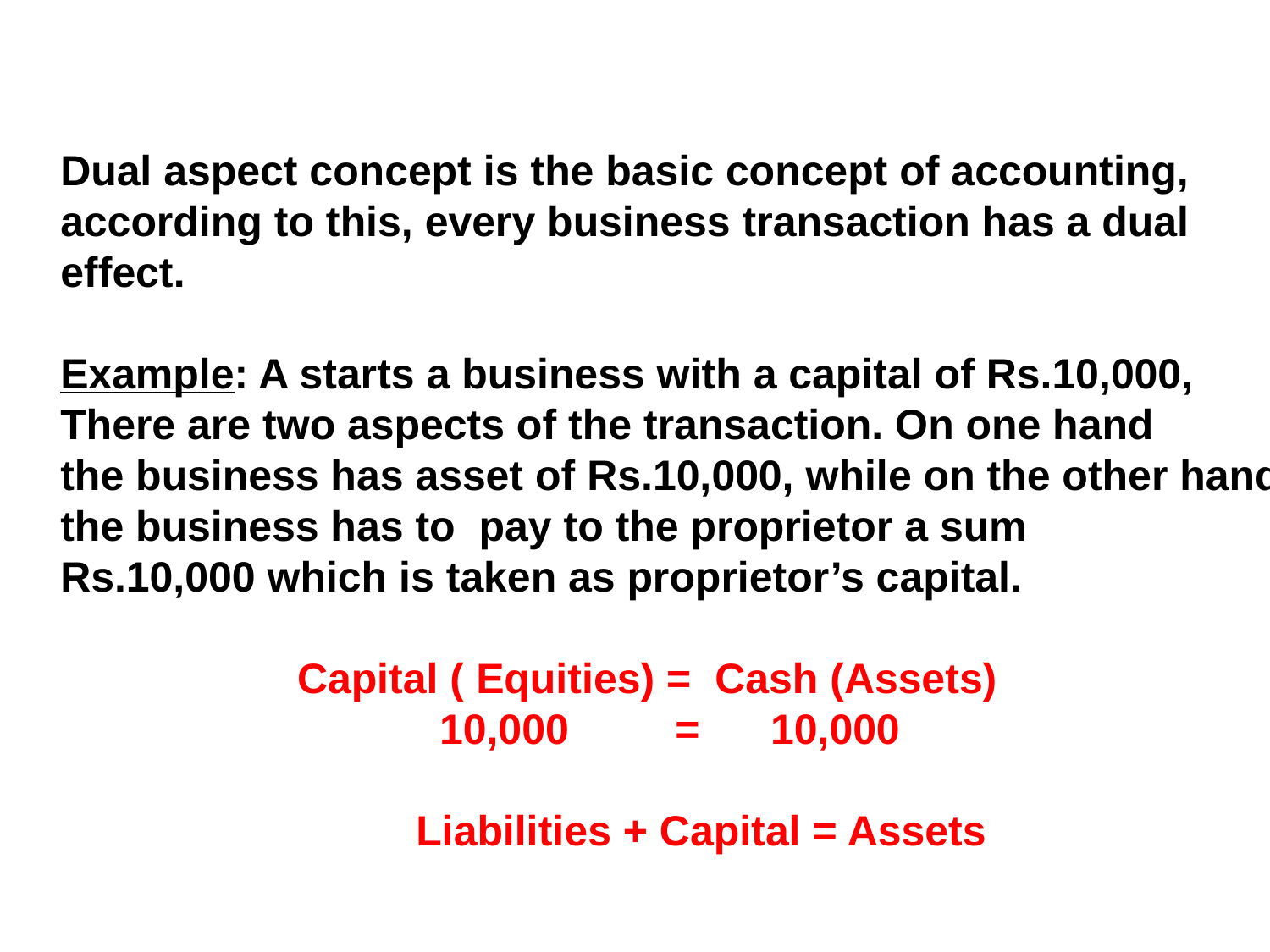

Dual aspect concept is the basic concept of accounting,
according to this, every business transaction has a dual
effect.

Example: A starts a business with a capital of Rs.10,000,
There are two aspects of the transaction. On one hand
the business has asset of Rs.10,000, while on the other hand
the business has to  pay to the proprietor a sum
Rs.10,000 which is taken as proprietor’s capital.

                    Capital ( Equities) =  Cash (Assets)
                                10,000         =      10,000

                              Liabilities + Capital = Assets